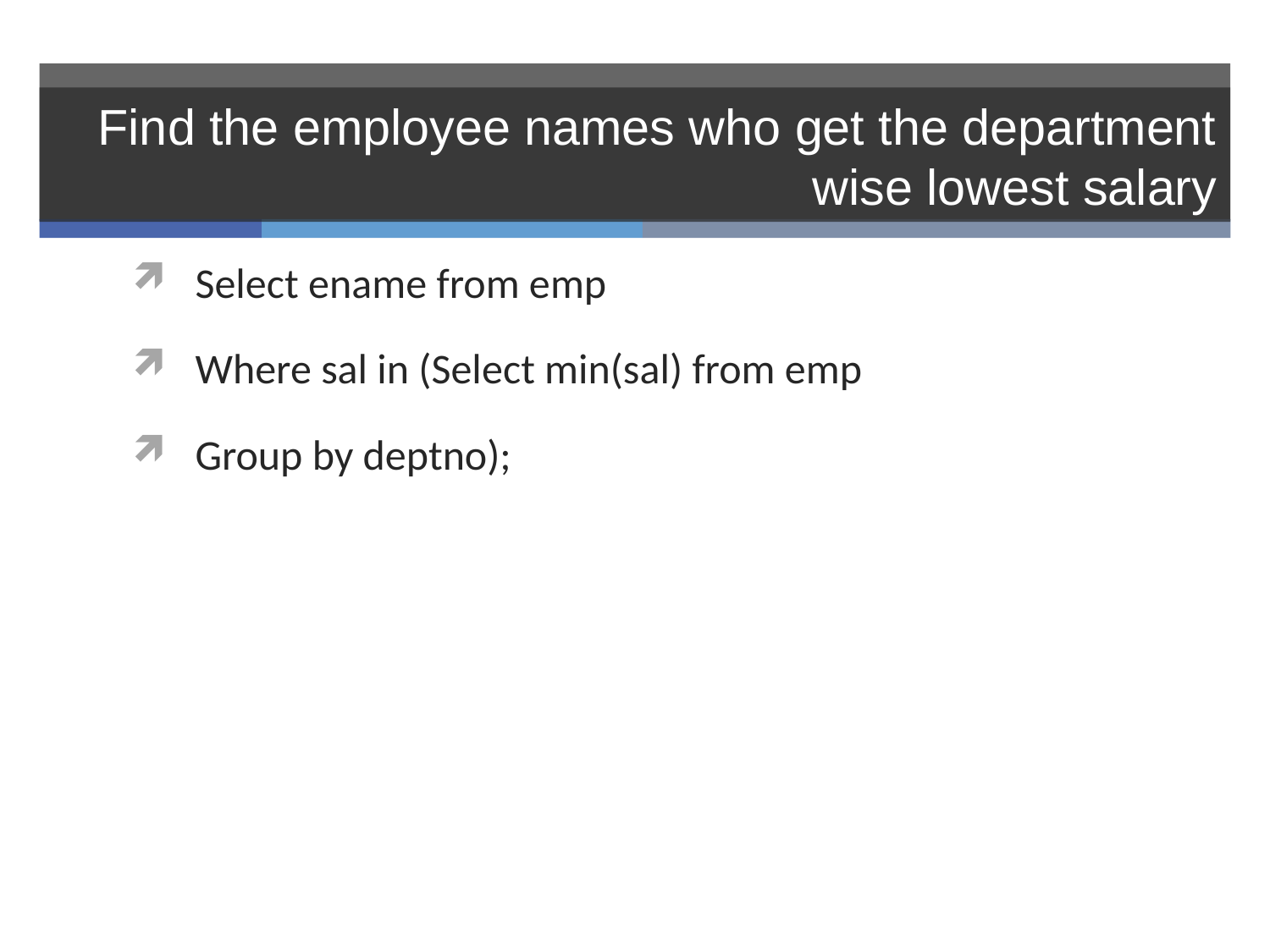

# Find the employee names who get the department wise lowest salary
Select ename from emp
Where sal in (Select min(sal) from emp
Group by deptno);